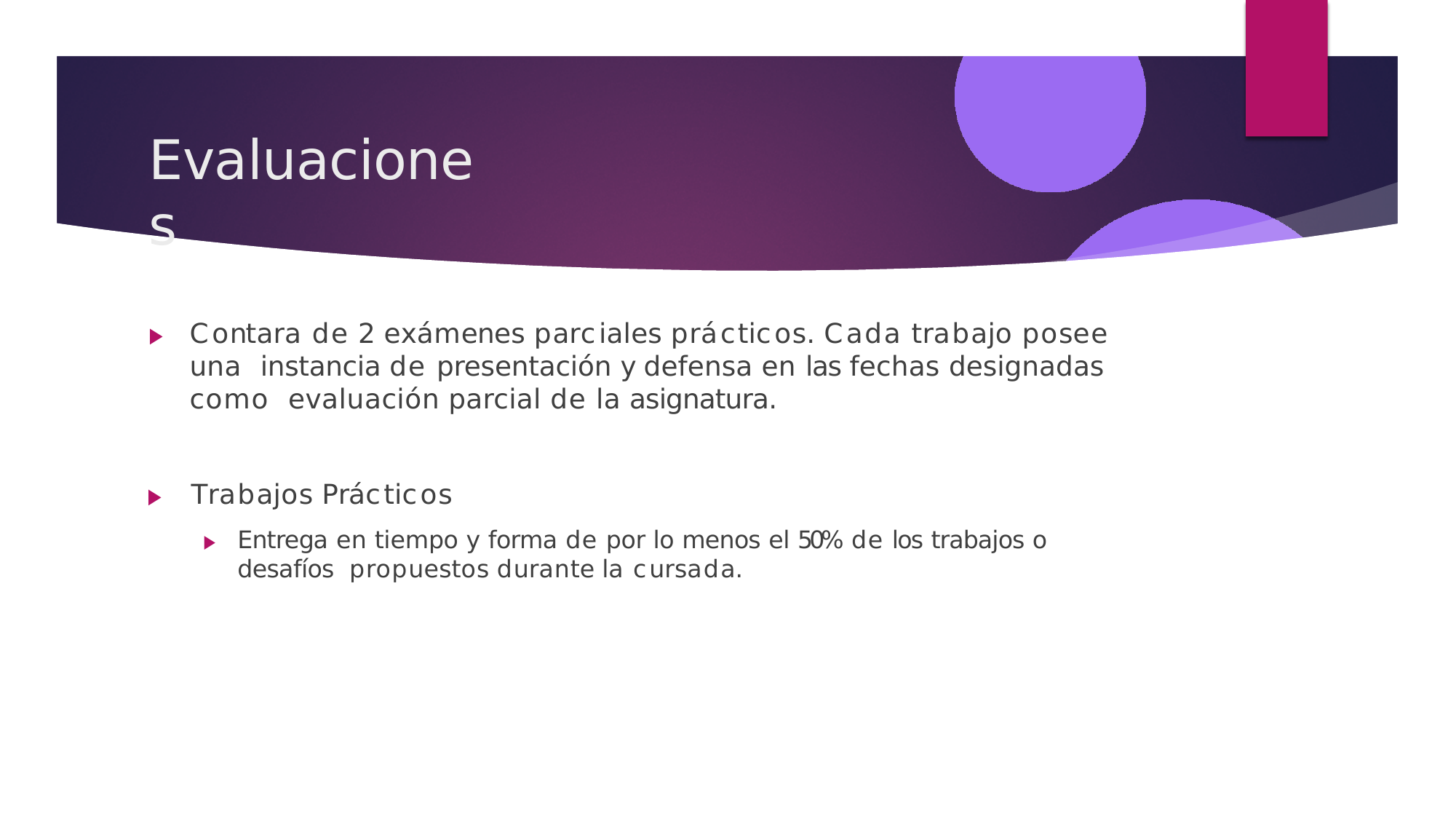

# Evaluaciones
▶	Contara de 2 exámenes parciales prácticos. Cada trabajo posee una  instancia de presentación y defensa en las fechas designadas como  evaluación parcial de la asignatura.

▶	Trabajos Prácticos
▶	Entrega en tiempo y forma de por lo menos el 50% de los trabajos o desafíos  propuestos durante la cursada.